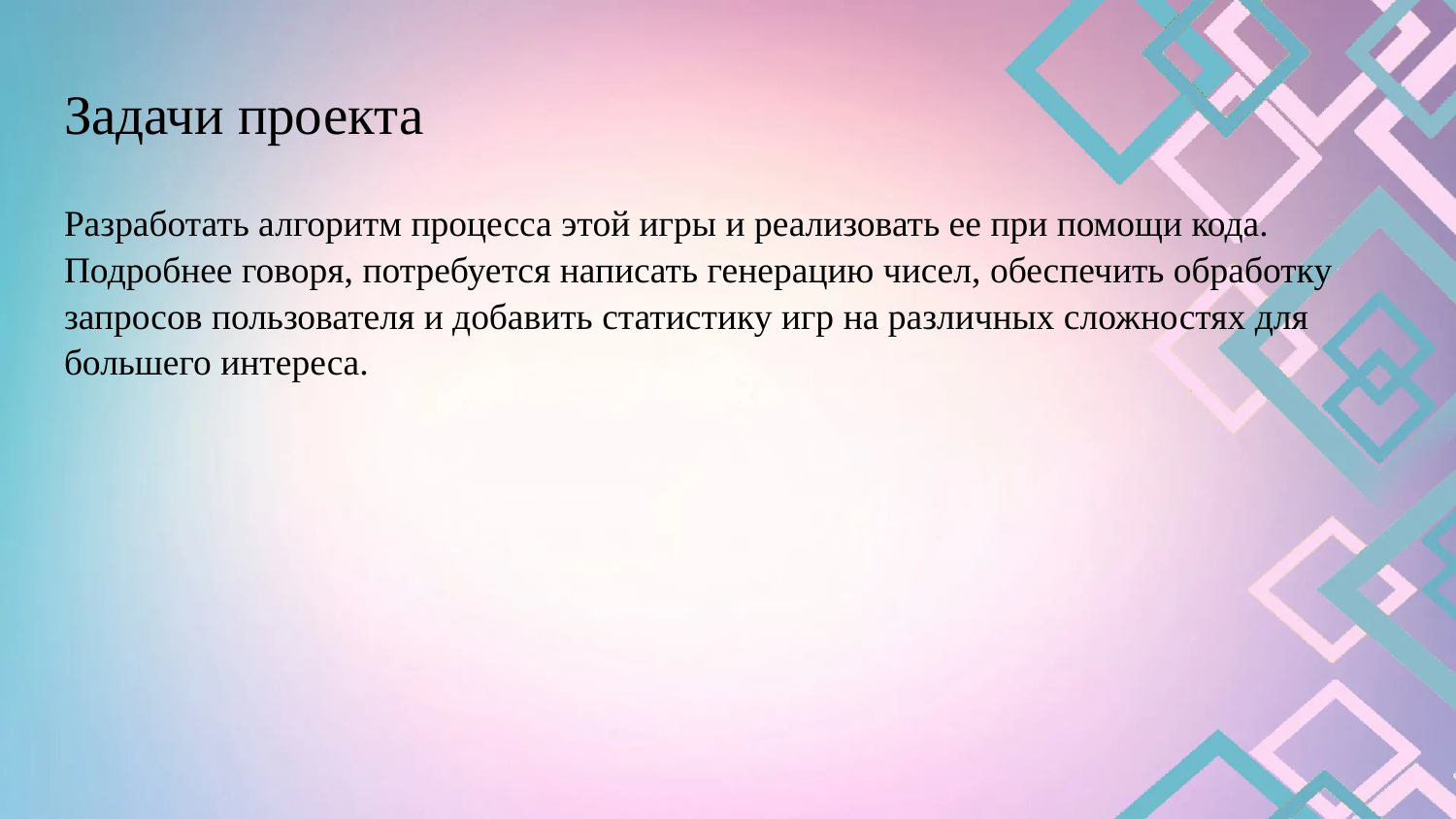

# Задачи проекта
Разработать алгоритм процесса этой игры и реализовать ее при помощи кода. Подробнее говоря, потребуется написать генерацию чисел, обеспечить обработку запросов пользователя и добавить статистику игр на различных сложностях для большего интереса.